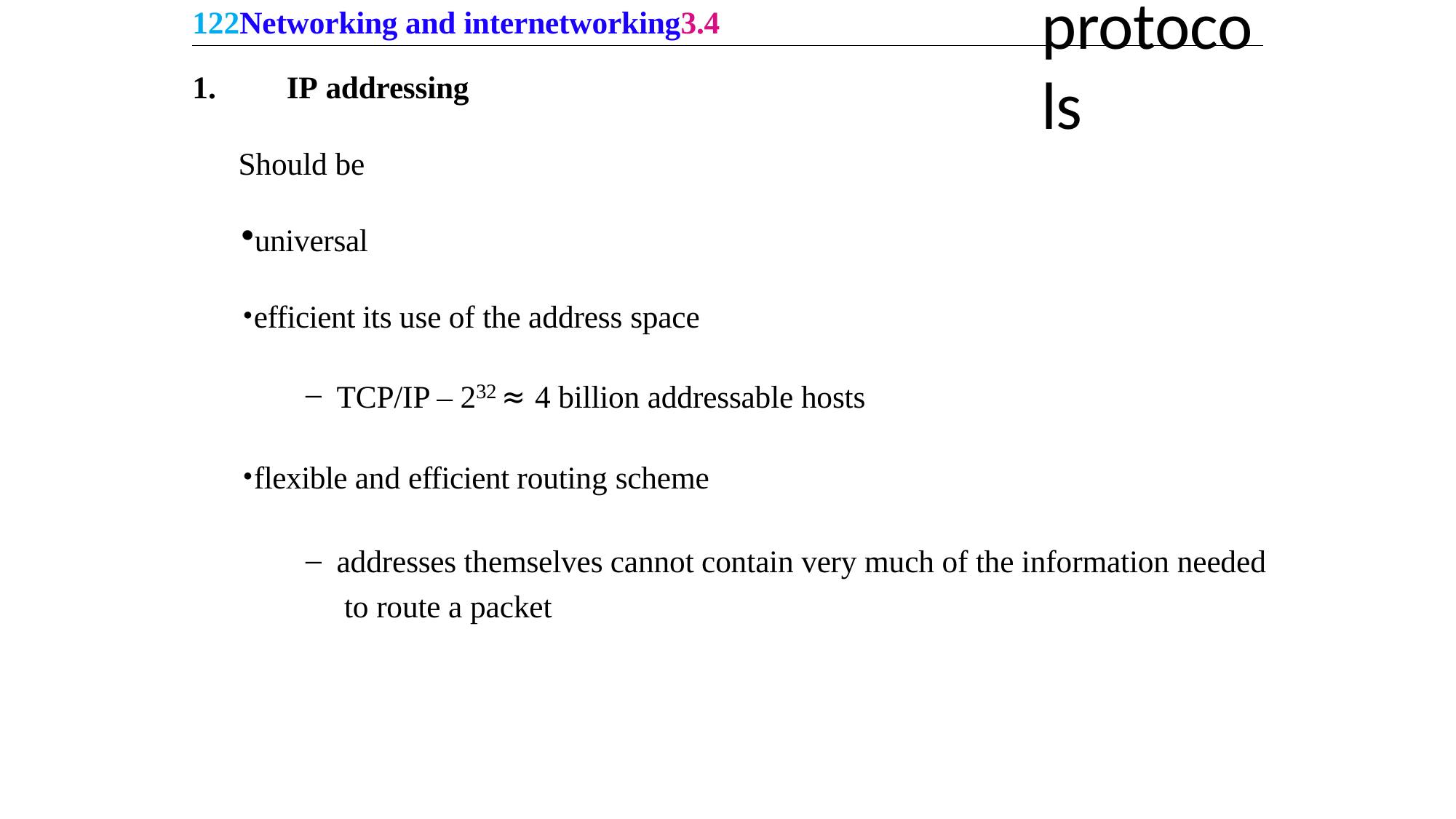

122Networking and internetworking3.4
Internet protocols

IP addressing

Should be

universal

efficient its use of the address space

TCP/IP – 232 ≈ 4 billion addressable hosts
flexible and efficient routing scheme

addresses themselves cannot contain very much of the information needed  to route a packet